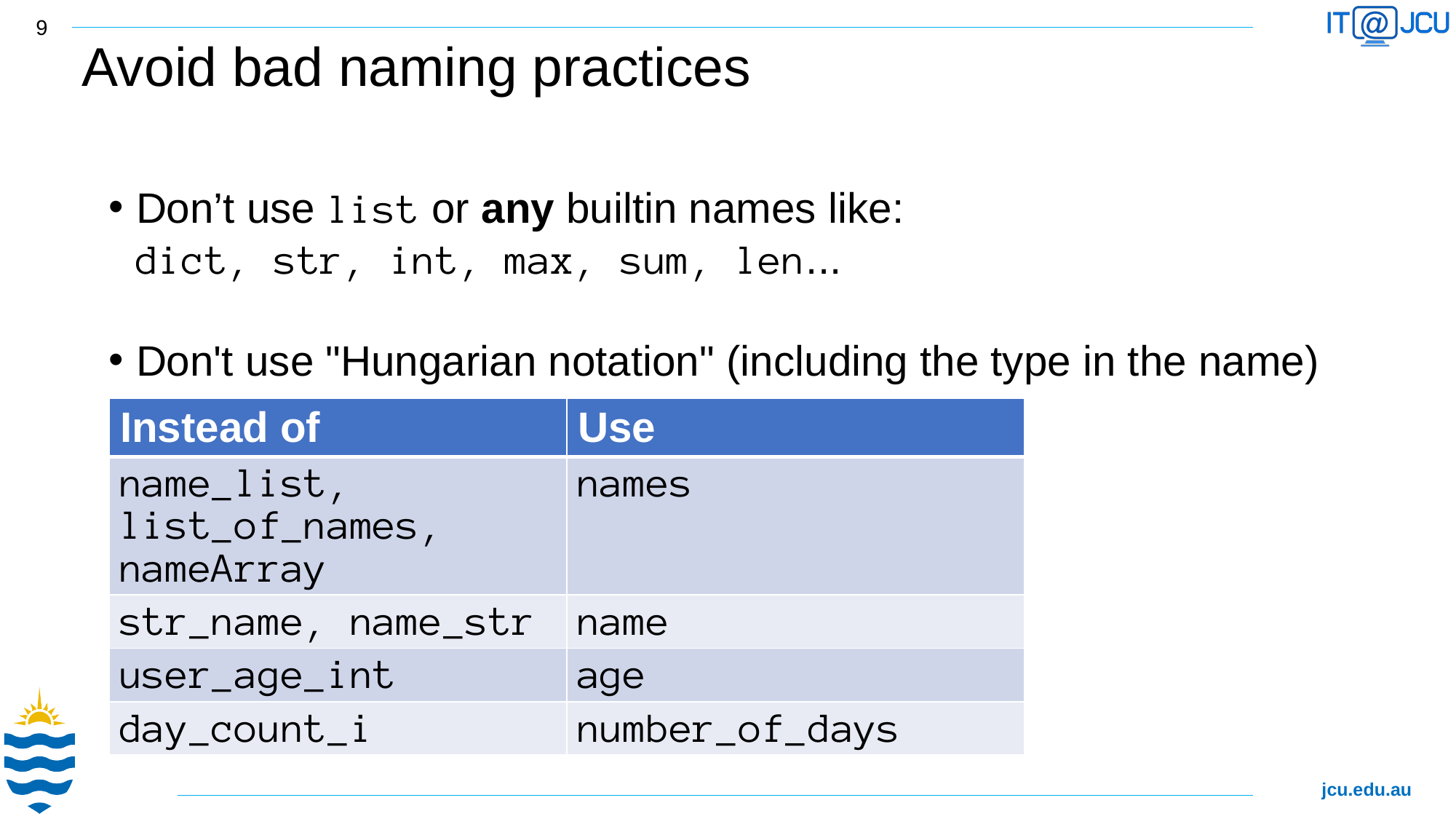

9
# Avoid bad naming practices
Don’t use list or any builtin names like:
dict, str, int, max, sum, len...

Don't use "Hungarian notation" (including the type in the name)
| Instead of | Use |
| --- | --- |
| name\_list, list\_of\_names, nameArray | names |
| str\_name, name\_str | name |
| user\_age\_int | age |
| day\_count\_i | number\_of\_days |